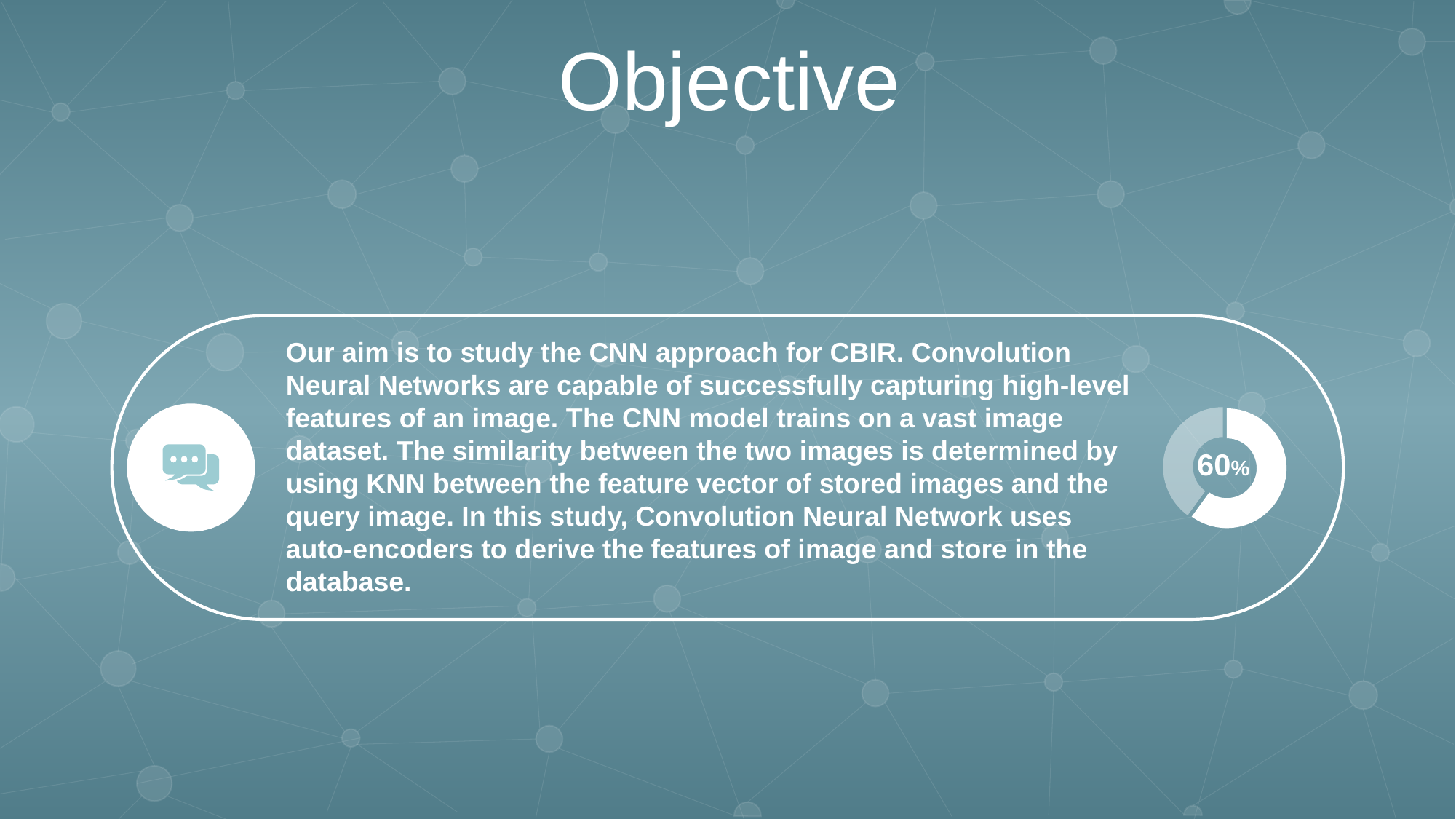

Objective

Our aim is to study the CNN approach for CBIR. Convolution Neural Networks are capable of successfully capturing high-level features of an image. The CNN model trains on a vast image dataset. The similarity between the two images is determined by using KNN between the feature vector of stored images and the query image. In this study, Convolution Neural Network uses auto-encoders to derive the features of image and store in the database.

### Chart

| Category | Sales |
|---|---|
| 1st Qtr | 60.0 |
| 2nd Qtr | 40.0 |
60%